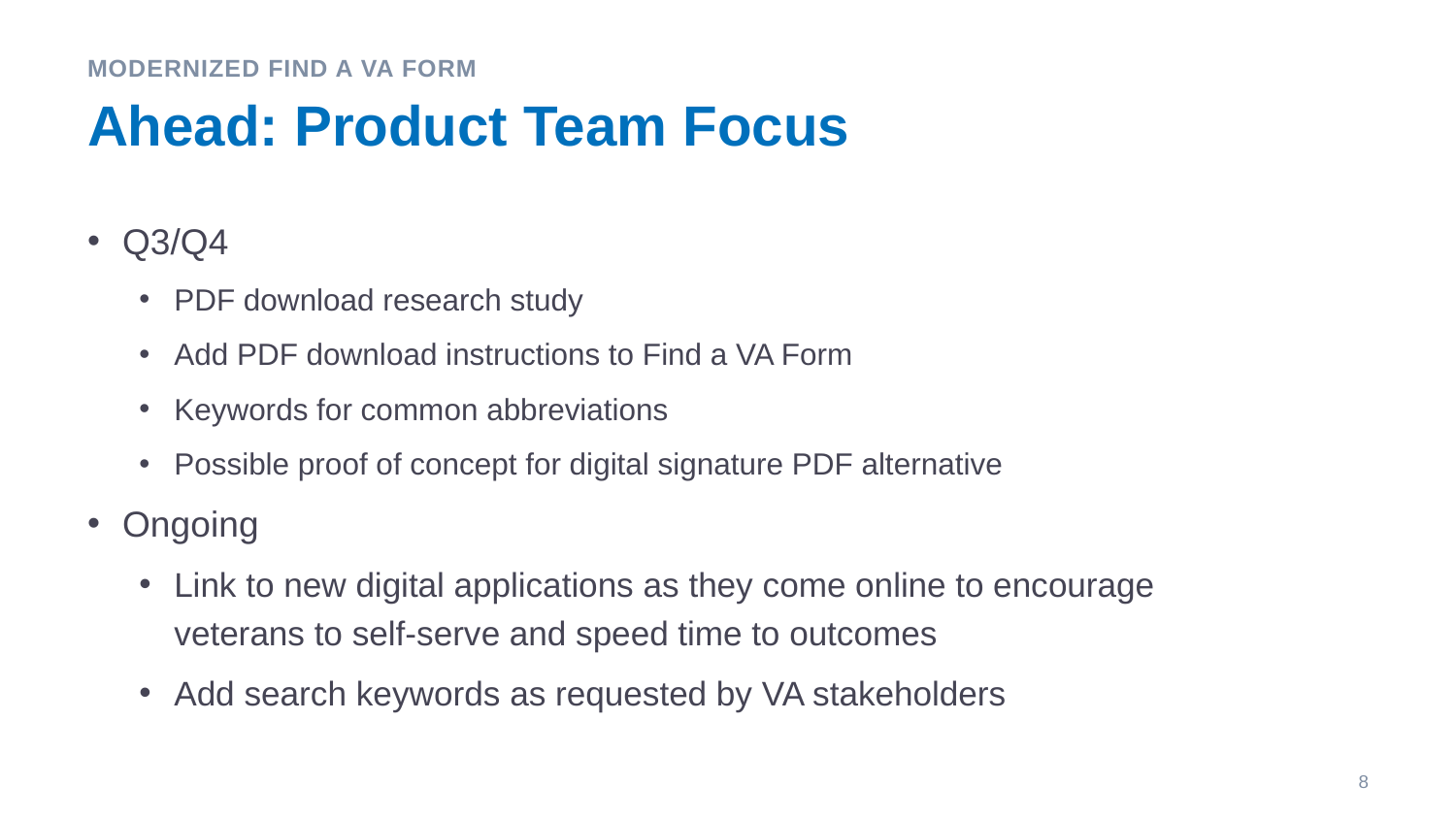

MODERNIZED Find a vA Form

# Ahead: Product Team Focus
Q3/Q4
PDF download research study
Add PDF download instructions to Find a VA Form
Keywords for common abbreviations
Possible proof of concept for digital signature PDF alternative
Ongoing
Link to new digital applications as they come online to encourage veterans to self-serve and speed time to outcomes
Add search keywords as requested by VA stakeholders

8